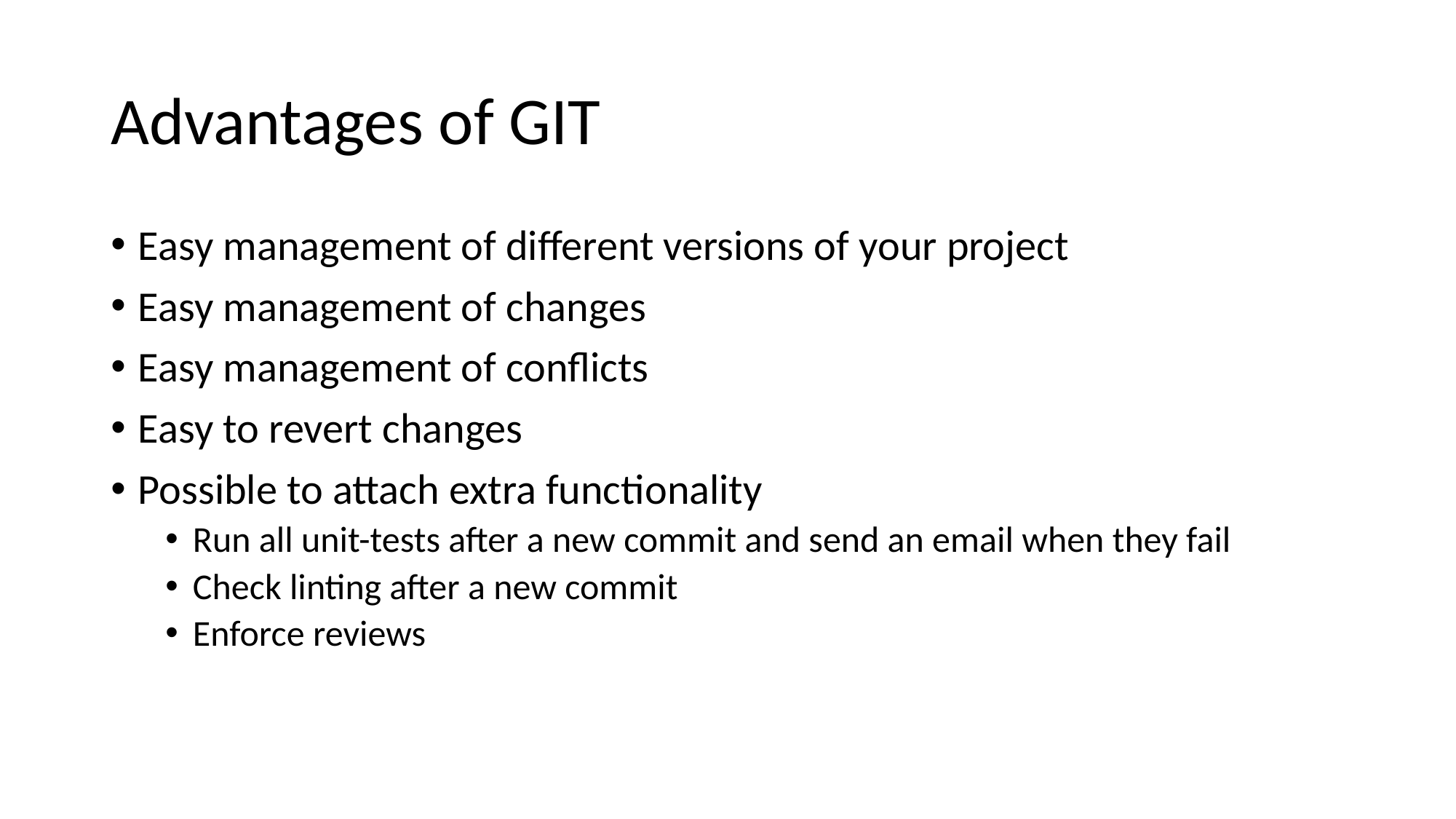

# Advantages of GIT
Easy management of different versions of your project
Easy management of changes
Easy management of conflicts
Easy to revert changes
Possible to attach extra functionality
Run all unit-tests after a new commit and send an email when they fail
Check linting after a new commit
Enforce reviews